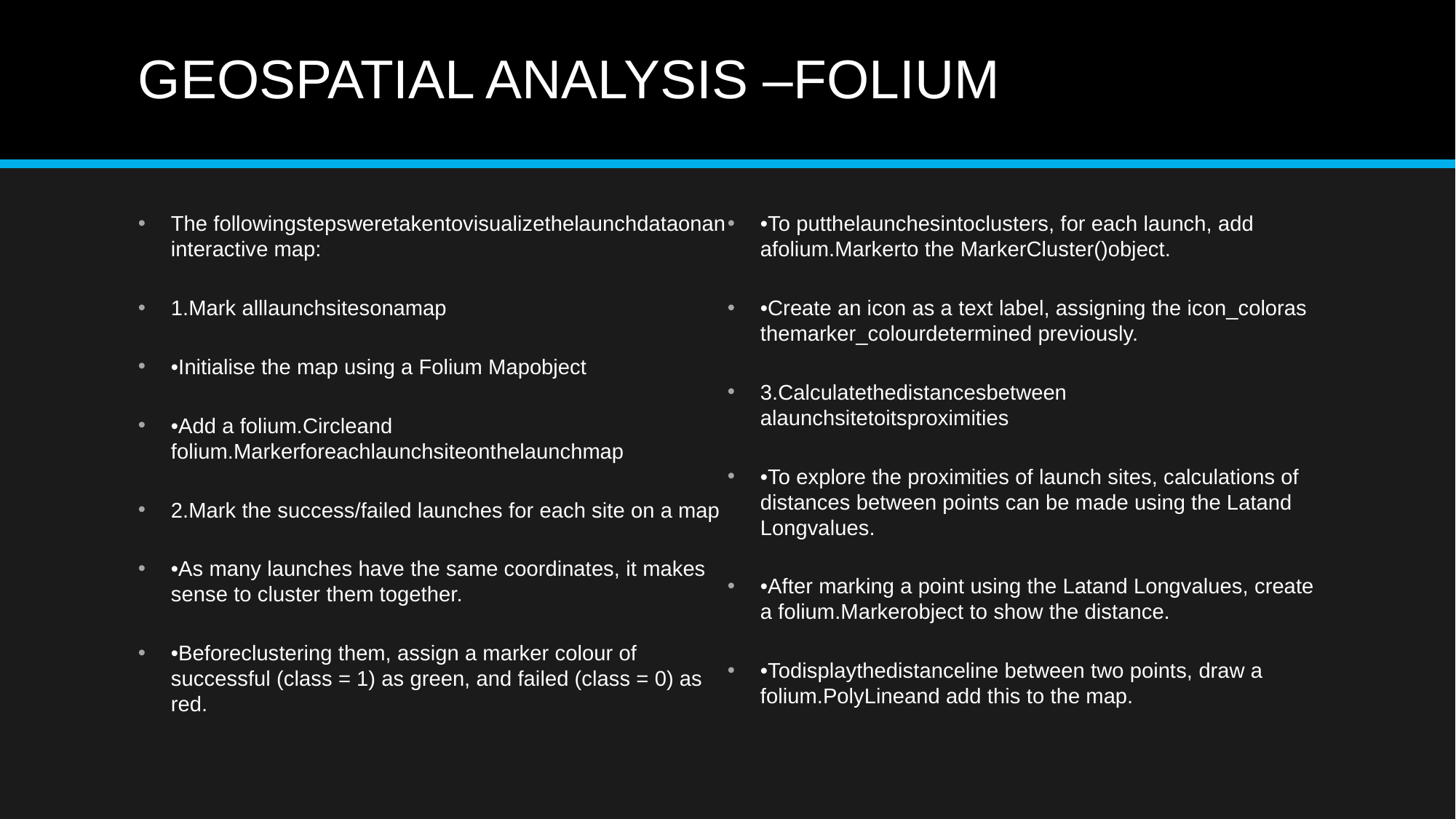

# GEOSPATIAL ANALYSIS –FOLIUM
The followingstepsweretakentovisualizethelaunchdataonan interactive map:
1.Mark alllaunchsitesonamap
•Initialise the map using a Folium Mapobject
•Add a folium.Circleand folium.Markerforeachlaunchsiteonthelaunchmap
2.Mark the success/failed launches for each site on a map
•As many launches have the same coordinates, it makes sense to cluster them together.
•Beforeclustering them, assign a marker colour of successful (class = 1) as green, and failed (class = 0) as red.
•To putthelaunchesintoclusters, for each launch, add afolium.Markerto the MarkerCluster()object.
•Create an icon as a text label, assigning the icon_coloras themarker_colourdetermined previously.
3.Calculatethedistancesbetween alaunchsitetoitsproximities
•To explore the proximities of launch sites, calculations of distances between points can be made using the Latand Longvalues.
•After marking a point using the Latand Longvalues, create a folium.Markerobject to show the distance.
•Todisplaythedistanceline between two points, draw a folium.PolyLineand add this to the map.